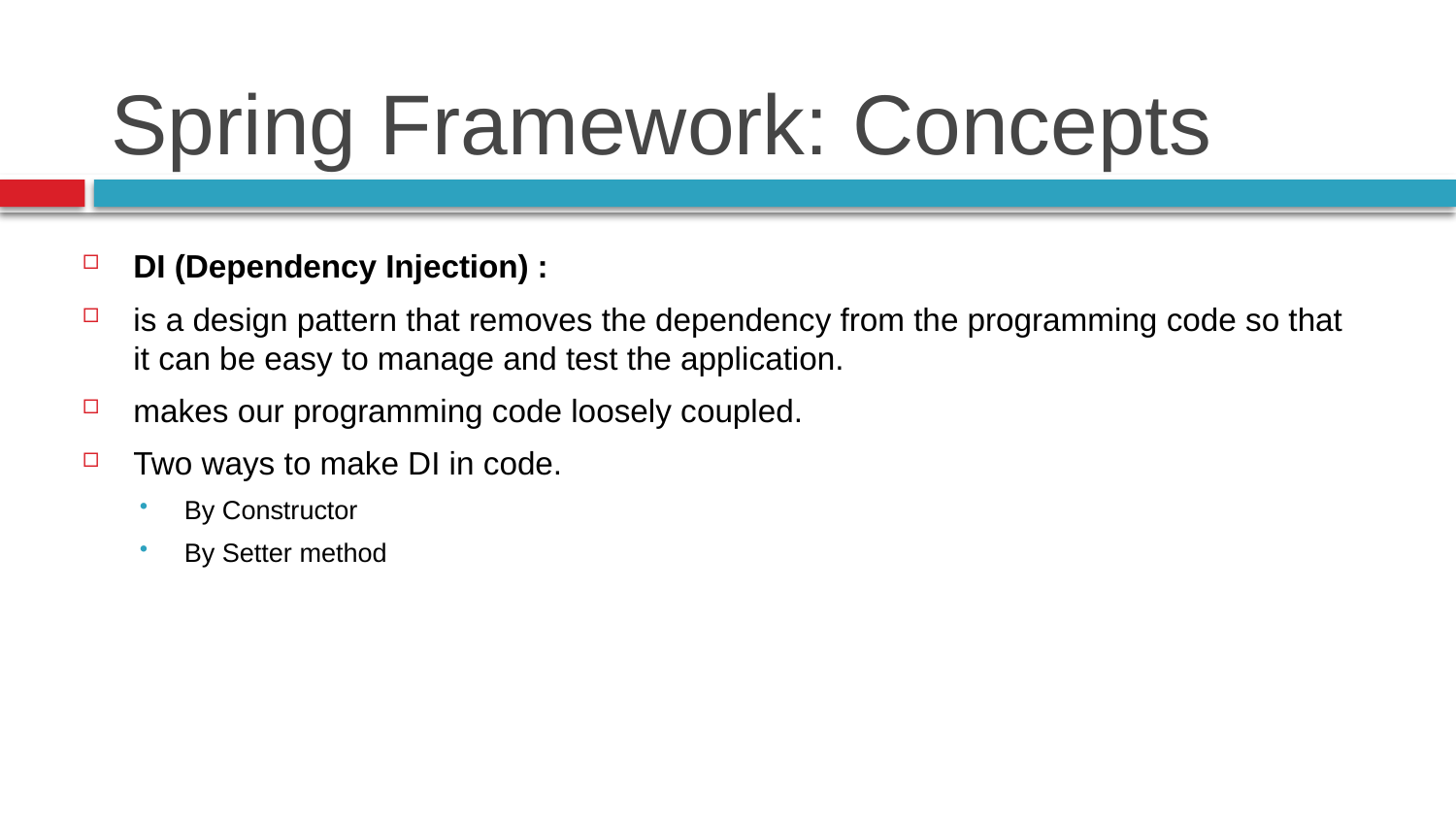

# Spring Framework: Concepts
DI (Dependency Injection) :
is a design pattern that removes the dependency from the programming code so that it can be easy to manage and test the application.
makes our programming code loosely coupled.
Two ways to make DI in code.
By Constructor
By Setter method